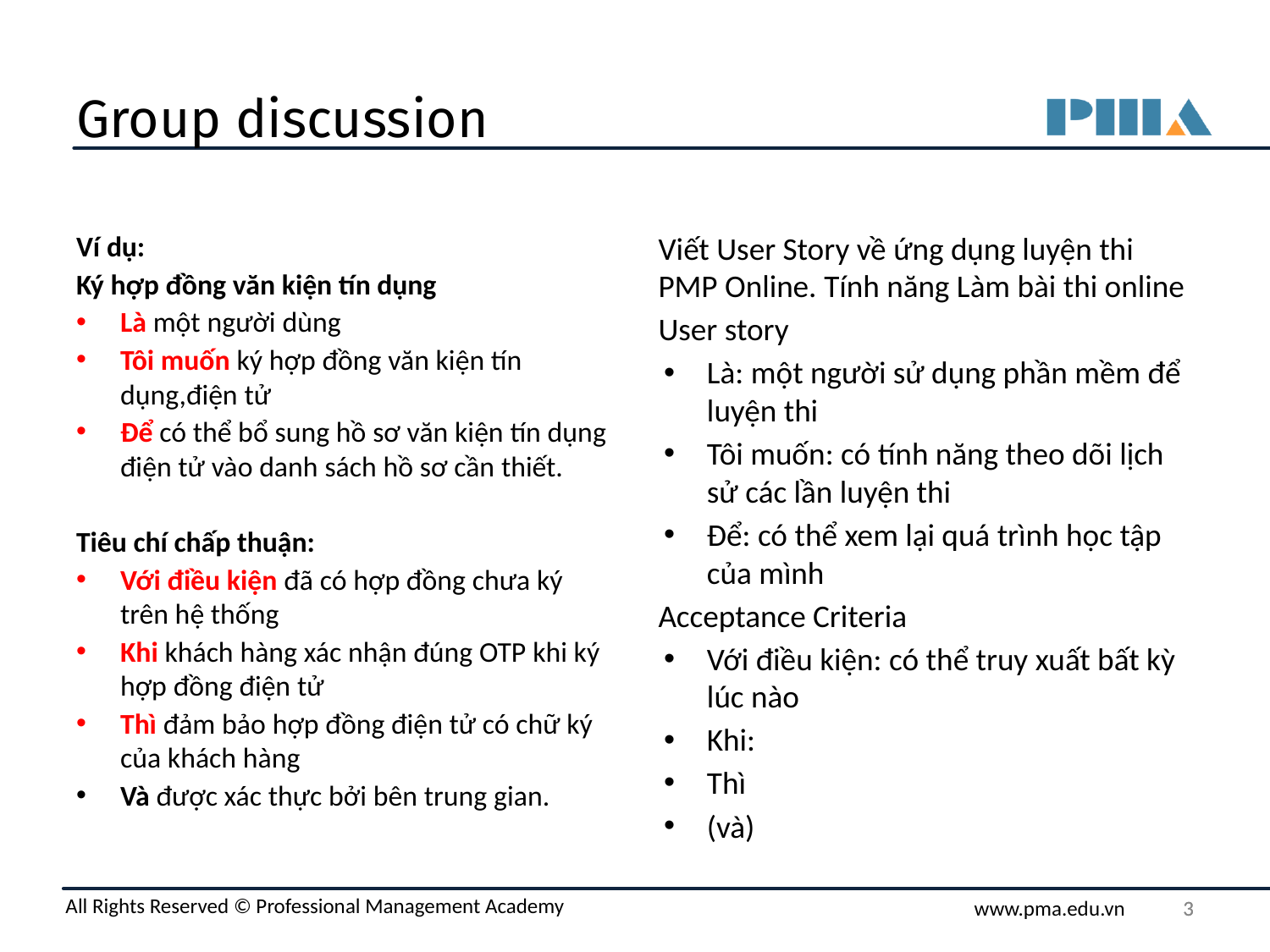

# Group discussion
Ví dụ:
Ký hợp đồng văn kiện tín dụng
Là một người dùng
Tôi muốn ký hợp đồng văn kiện tín dụng,điện tử
Để có thể bổ sung hồ sơ văn kiện tín dụng điện tử vào danh sách hồ sơ cần thiết.

Tiêu chí chấp thuận:
Với điều kiện đã có hợp đồng chưa ký trên hệ thống
Khi khách hàng xác nhận đúng OTP khi ký hợp đồng điện tử
Thì đảm bảo hợp đồng điện tử có chữ ký của khách hàng
Và được xác thực bởi bên trung gian.

Viết User Story về ứng dụng luyện thi PMP Online. Tính năng Làm bài thi online
User story
Là: một người sử dụng phần mềm để luyện thi
Tôi muốn: có tính năng theo dõi lịch sử các lần luyện thi
Để: có thể xem lại quá trình học tập của mình
Acceptance Criteria
Với điều kiện: có thể truy xuất bất kỳ lúc nào
Khi:
Thì
(và)

3